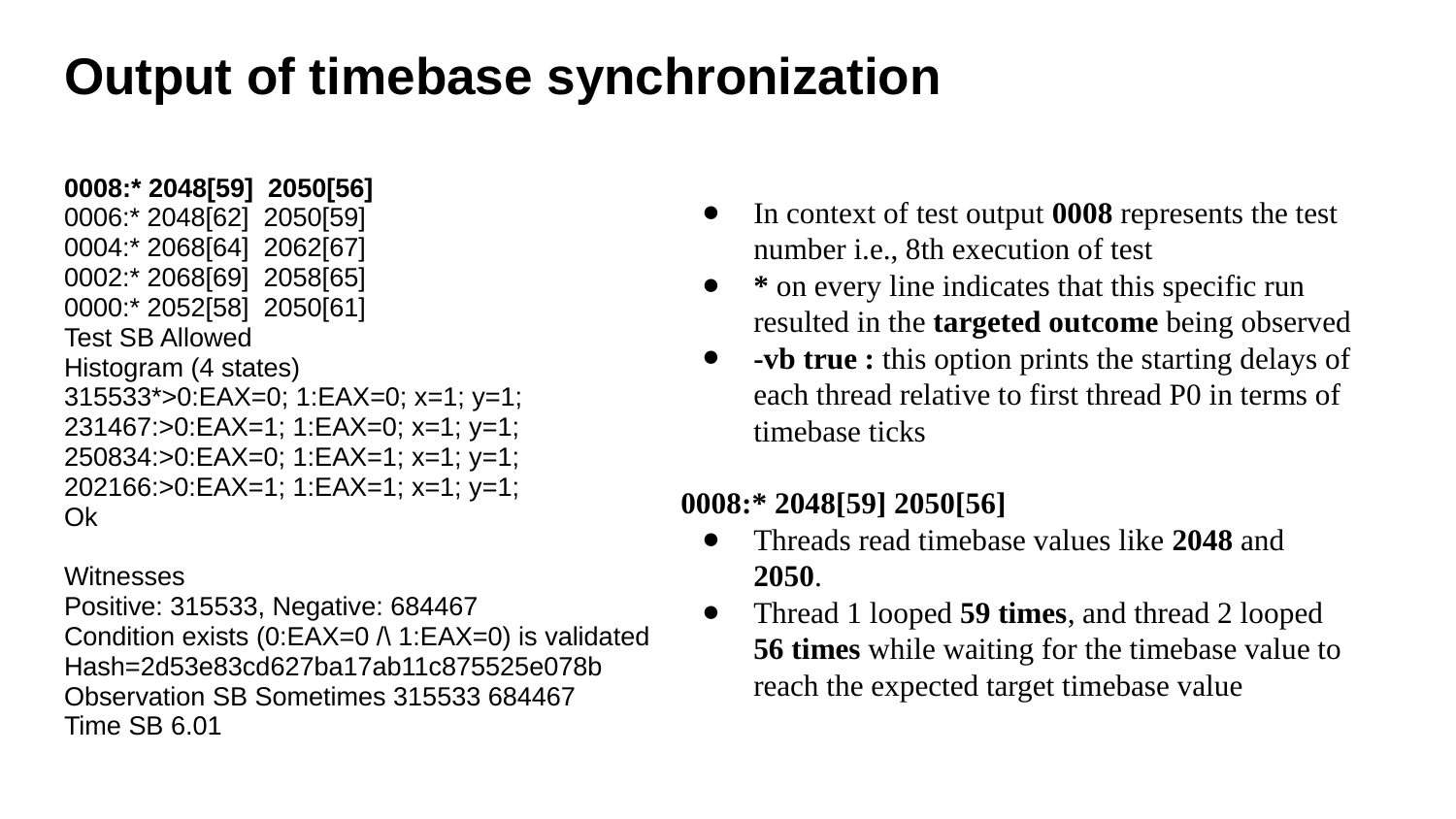

# Output of timebase synchronization

0008:* 2048[59]  2050[56]
0006:* 2048[62]  2050[59]
0004:* 2068[64]  2062[67]
0002:* 2068[69]  2058[65]
0000:* 2052[58]  2050[61]
Test SB Allowed
Histogram (4 states)
315533*>0:EAX=0; 1:EAX=0; x=1; y=1;
231467:>0:EAX=1; 1:EAX=0; x=1; y=1;
250834:>0:EAX=0; 1:EAX=1; x=1; y=1;
202166:>0:EAX=1; 1:EAX=1; x=1; y=1;
Ok

Witnesses
Positive: 315533, Negative: 684467
Condition exists (0:EAX=0 /\ 1:EAX=0) is validated
Hash=2d53e83cd627ba17ab11c875525e078b
Observation SB Sometimes 315533 684467
Time SB 6.01

In context of test output 0008 represents the test number i.e., 8th execution of test
* on every line indicates that this specific run resulted in the targeted outcome being observed
-vb true : this option prints the starting delays of each thread relative to first thread P0 in terms of timebase ticks

0008:* 2048[59] 2050[56]
Threads read timebase values like 2048 and 2050.
Thread 1 looped 59 times, and thread 2 looped 56 times while waiting for the timebase value to reach the expected target timebase value